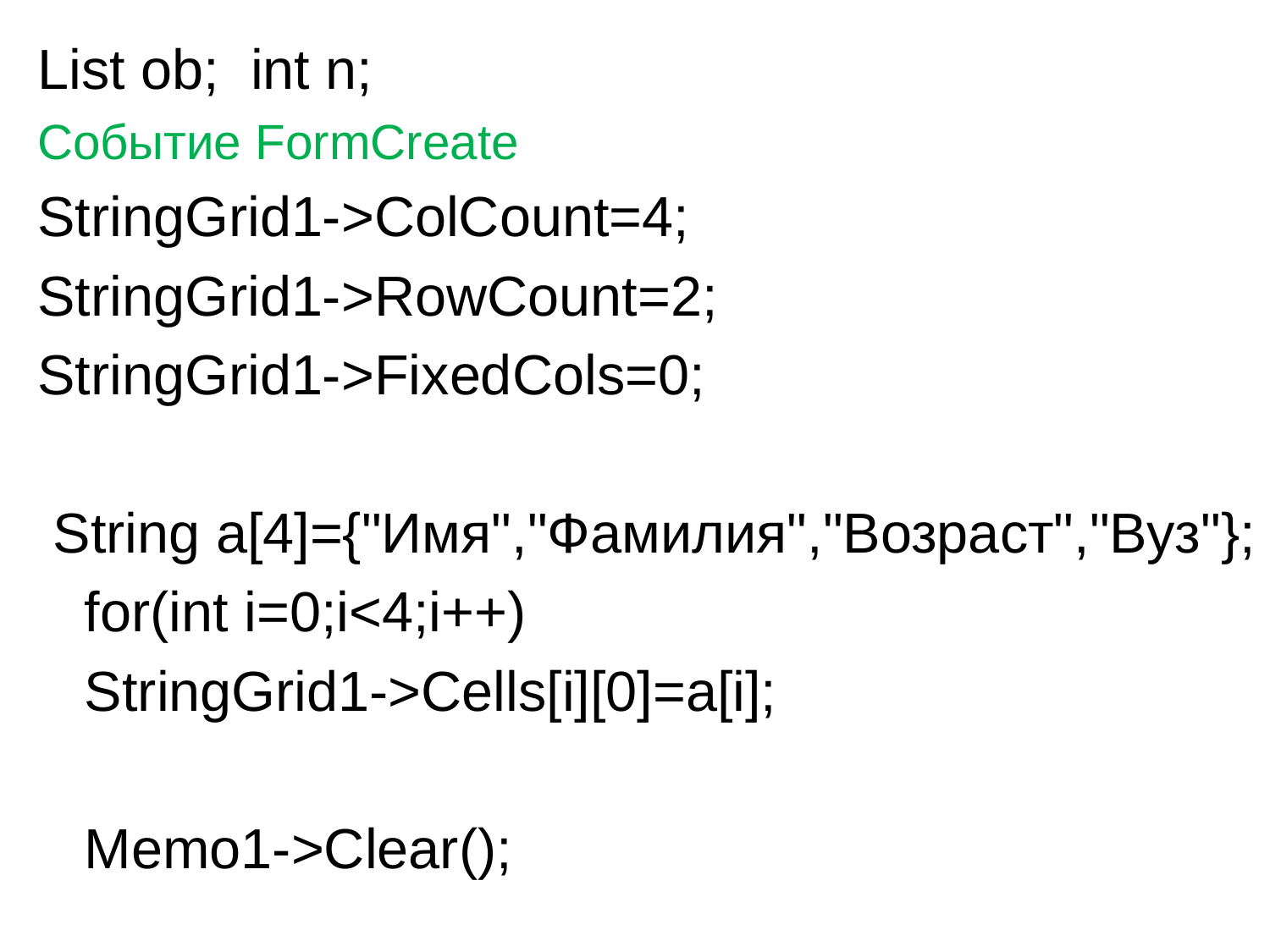

List ob;  int n;
Событие FormCreate
StringGrid1->ColCount=4;
StringGrid1->RowCount=2;
StringGrid1->FixedCols=0;

 String a[4]={"Имя","Фамилия","Возраст","Вуз"};
   for(int i=0;i<4;i++)
   StringGrid1->Cells[i][0]=a[i];

   Memo1->Clear();